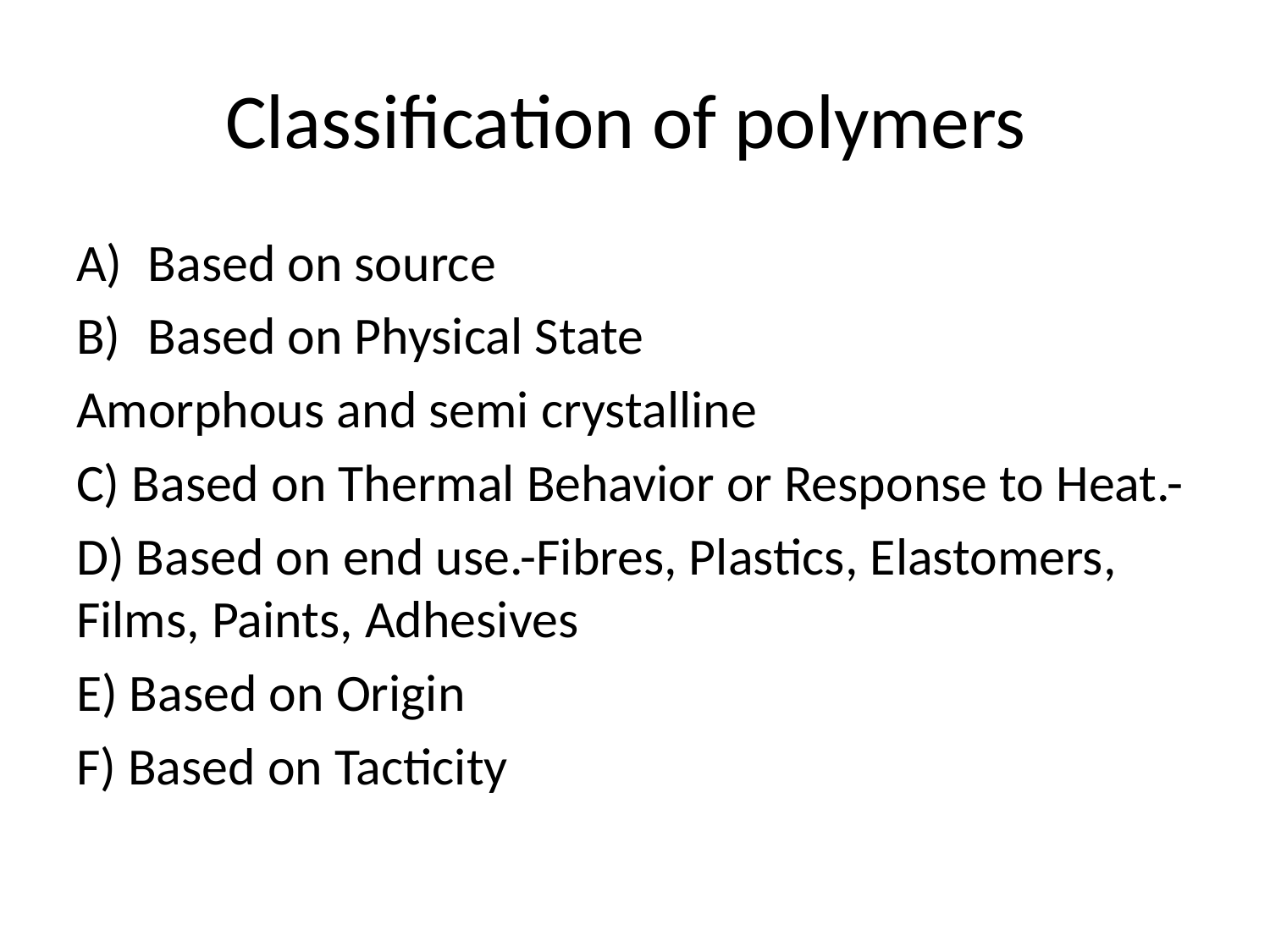

# Classification of polymers
Based on source
Based on Physical State
Amorphous and semi crystalline
C) Based on Thermal Behavior or Response to Heat.-
D) Based on end use.-Fibres, Plastics, Elastomers, Films, Paints, Adhesives
E) Based on Origin
F) Based on Tacticity